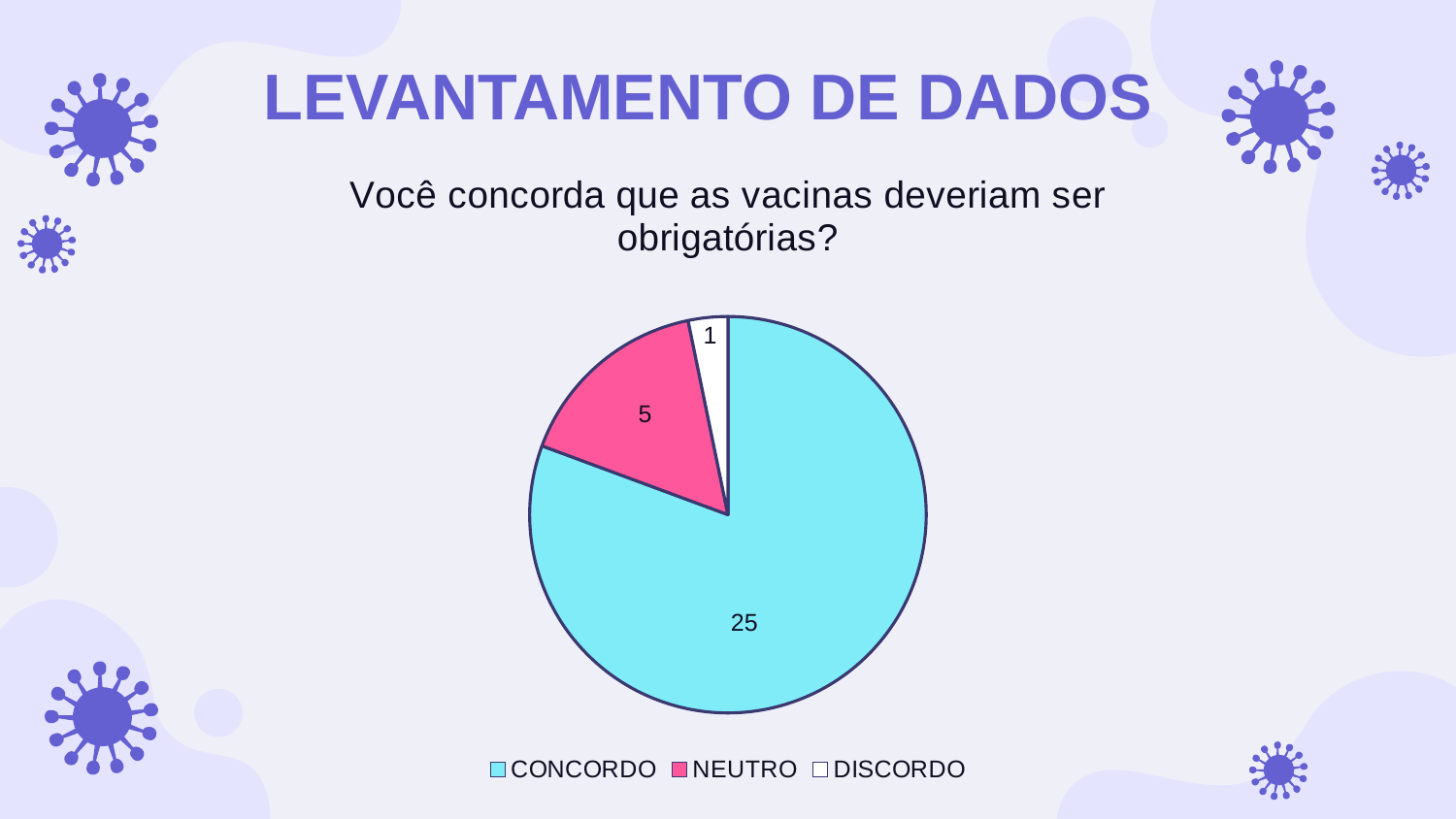

# LEVANTAMENTO DE DADOS

### Chart:

| Category | Você concorda que as vacinas deveriam ser obrigatórias? |
|---|---|
| CONCORDO | 25.0 |
| NEUTRO | 5.0 |
| DISCORDO | 1.0 |